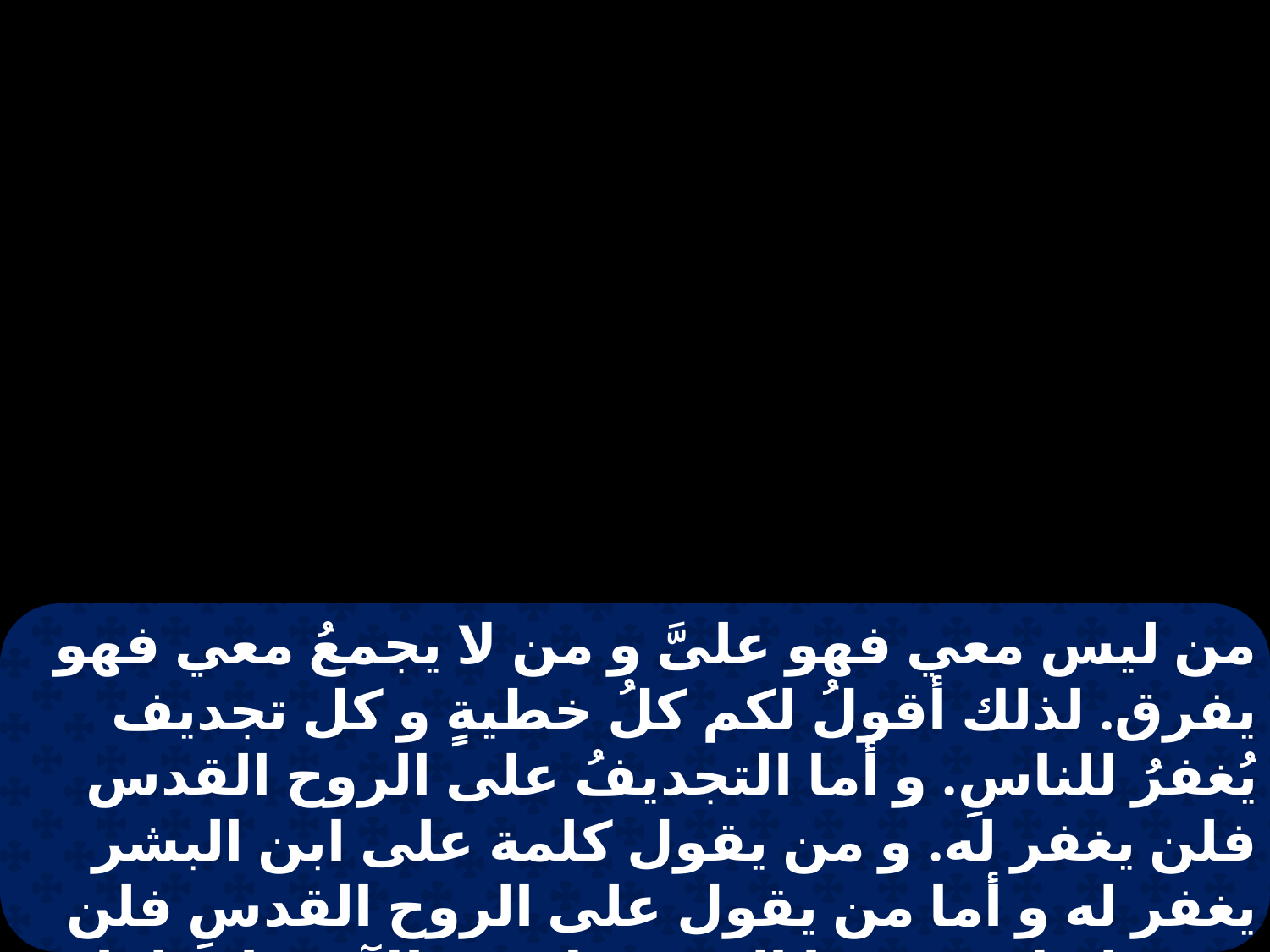

من ليس معي فهو علىَّ و من لا يجمعُ معي فهو يفرق. لذلك أقولُ لكم كلُ خطيةٍ و كل تجديف يُغفرُ للناسِ. و أما التجديفُ على الروح القدس فلن يغفر له. و من يقول كلمة على ابن البشر يغفر له و أما من يقول على الروح القدسِ فلن يغفر له لا في هذا الدهر و لا في الآتي. اجعَلوا الشجرة جيدة و ثمرها جيداً. أو اجعلوا الشجرة رديةً و ثمرها ردياً .